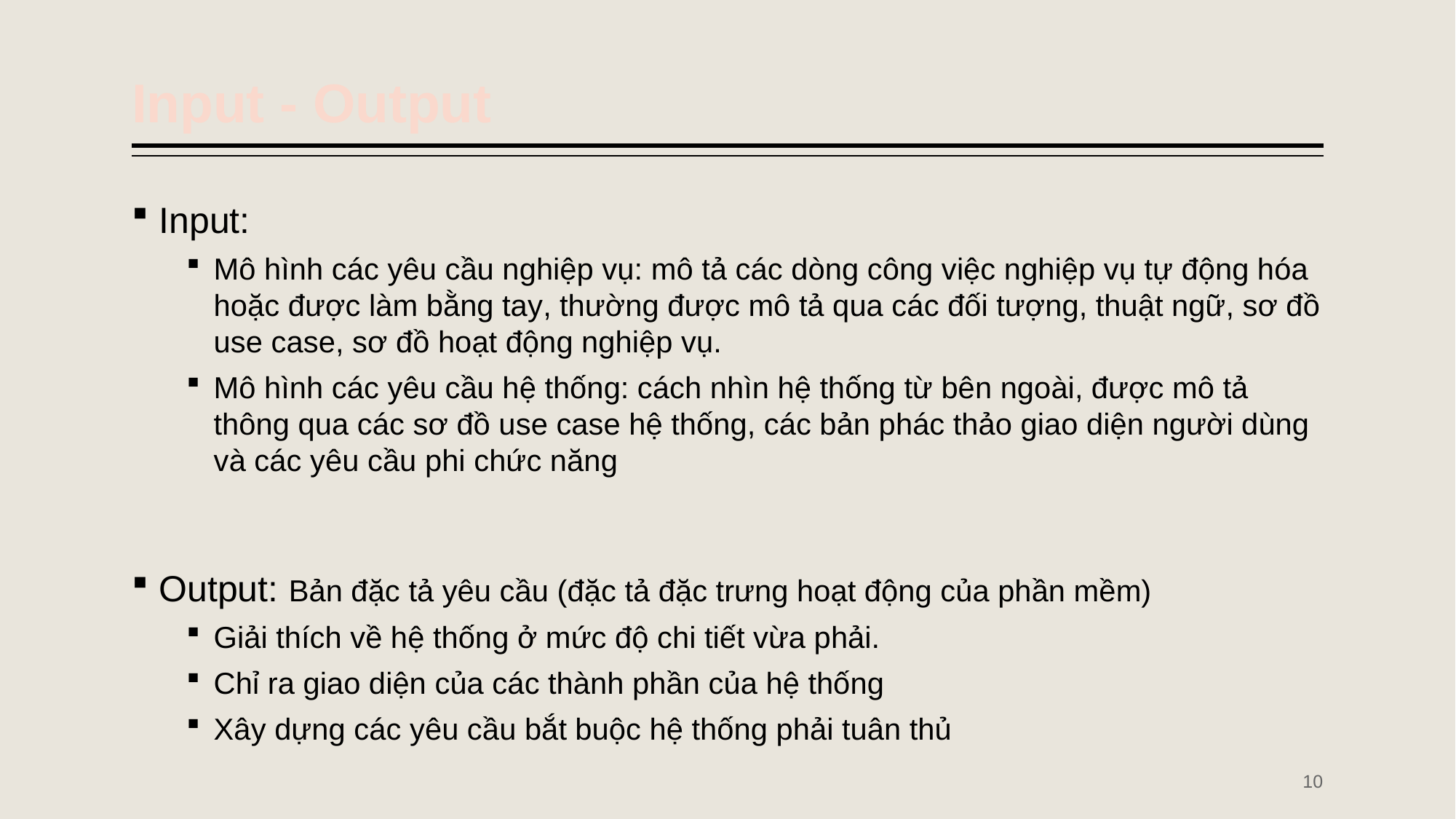

# Input - Output
Input:
Mô hình các yêu cầu nghiệp vụ: mô tả các dòng công việc nghiệp vụ tự động hóa hoặc được làm bằng tay, thường được mô tả qua các đối tượng, thuật ngữ, sơ đồ use case, sơ đồ hoạt động nghiệp vụ.
Mô hình các yêu cầu hệ thống: cách nhìn hệ thống từ bên ngoài, được mô tả thông qua các sơ đồ use case hệ thống, các bản phác thảo giao diện người dùng và các yêu cầu phi chức năng

Output: Bản đặc tả yêu cầu (đặc tả đặc trưng hoạt động của phần mềm)
Giải thích về hệ thống ở mức độ chi tiết vừa phải.
Chỉ ra giao diện của các thành phần của hệ thống
Xây dựng các yêu cầu bắt buộc hệ thống phải tuân thủ
10